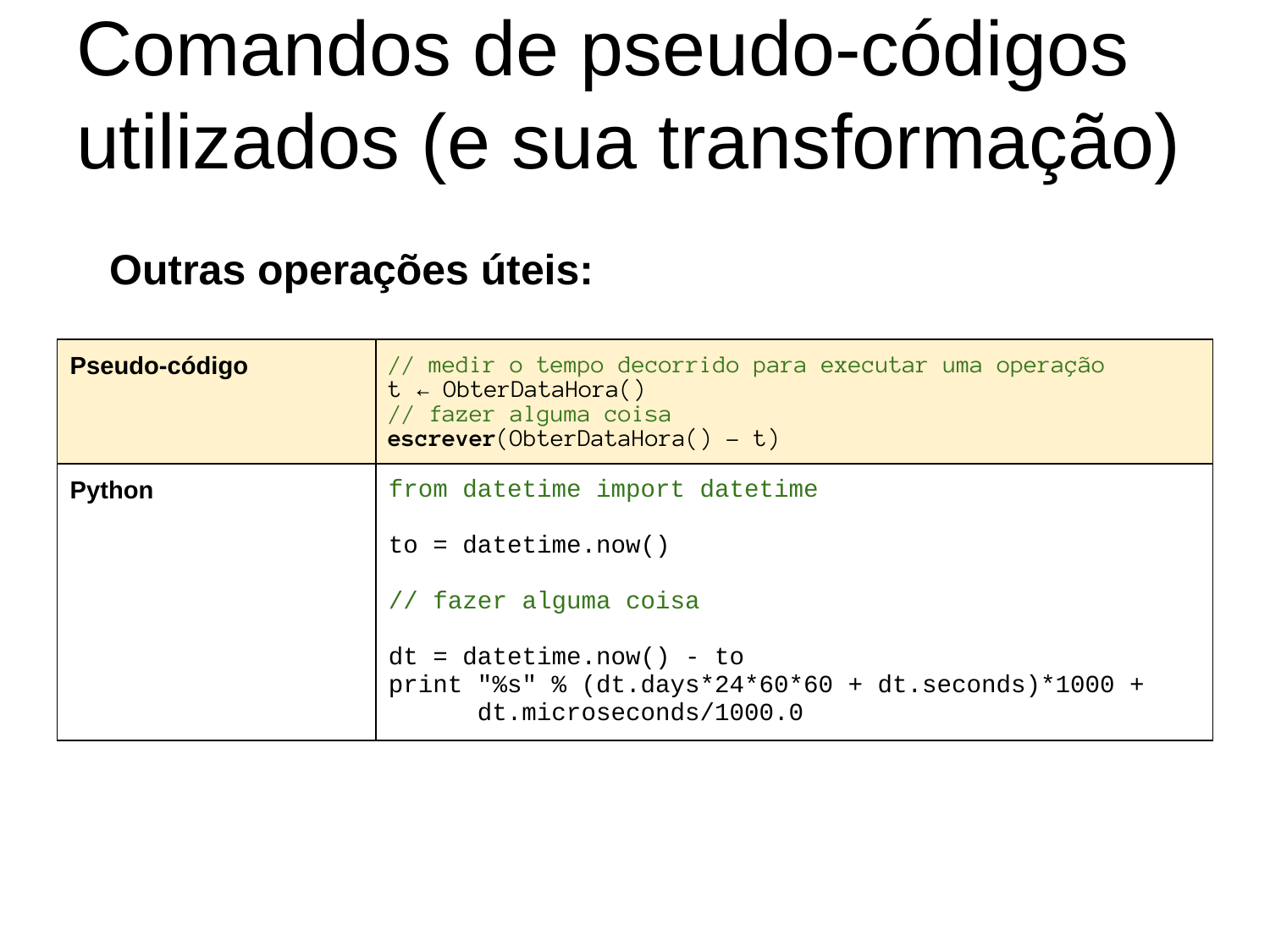

# Comandos de pseudo-códigos utilizados (e sua transformação)
Outras operações úteis:

| Pseudo-código | // medir o tempo decorrido para executar uma operação t ← ObterDataHora() // fazer alguma coisa escrever(ObterDataHora() - t) |
| --- | --- |
| Python | from datetime import datetime to = datetime.now() // fazer alguma coisa dt = datetime.now() - to print "%s" % (dt.days\*24\*60\*60 + dt.seconds)\*1000 + dt.microseconds/1000.0 |